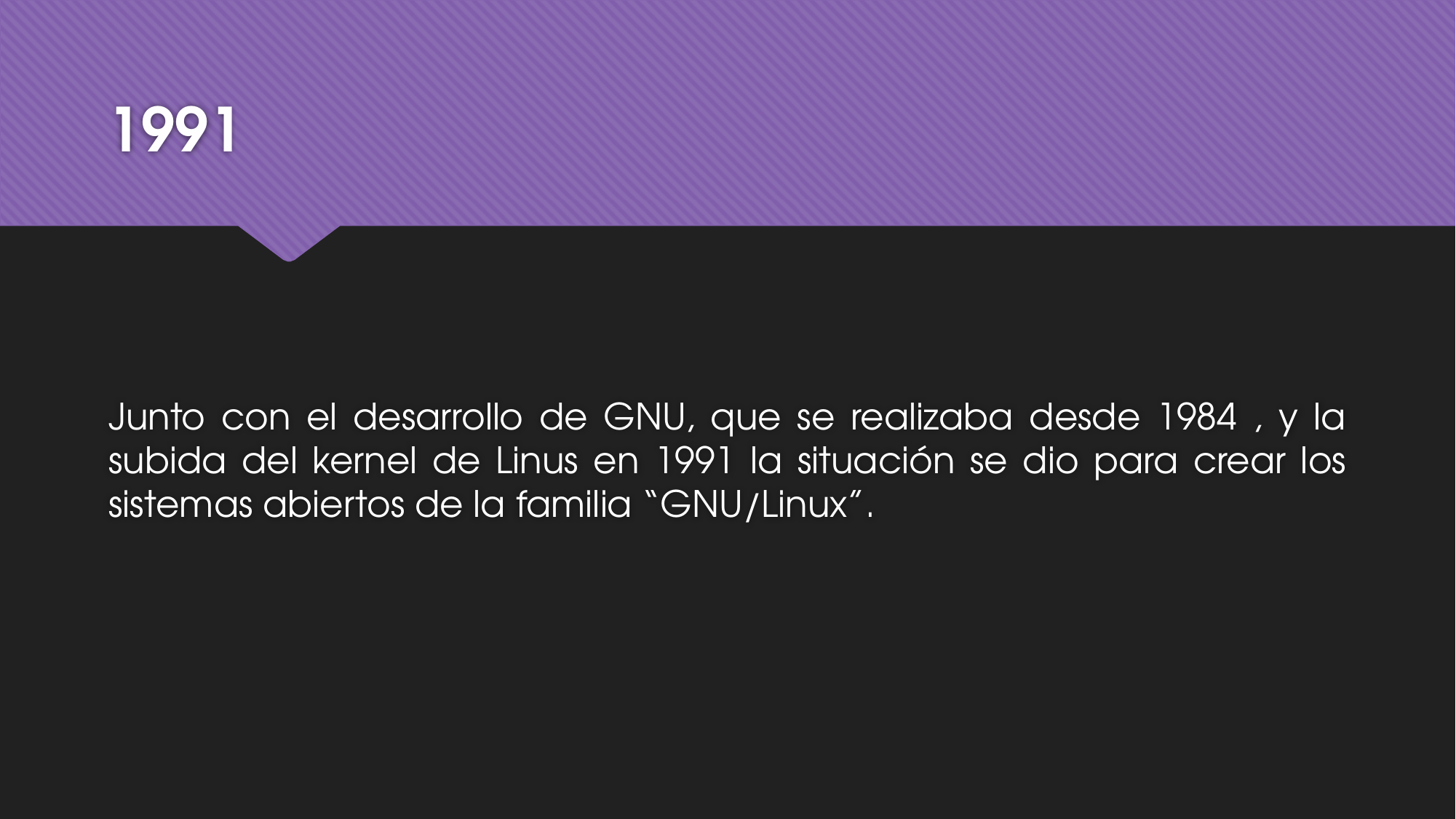

# 1991
Junto con el desarrollo de GNU, que se realizaba desde 1984 , y la subida del kernel de Linus en 1991 la situación se dio para crear los sistemas abiertos de la familia “GNU/Linux”.